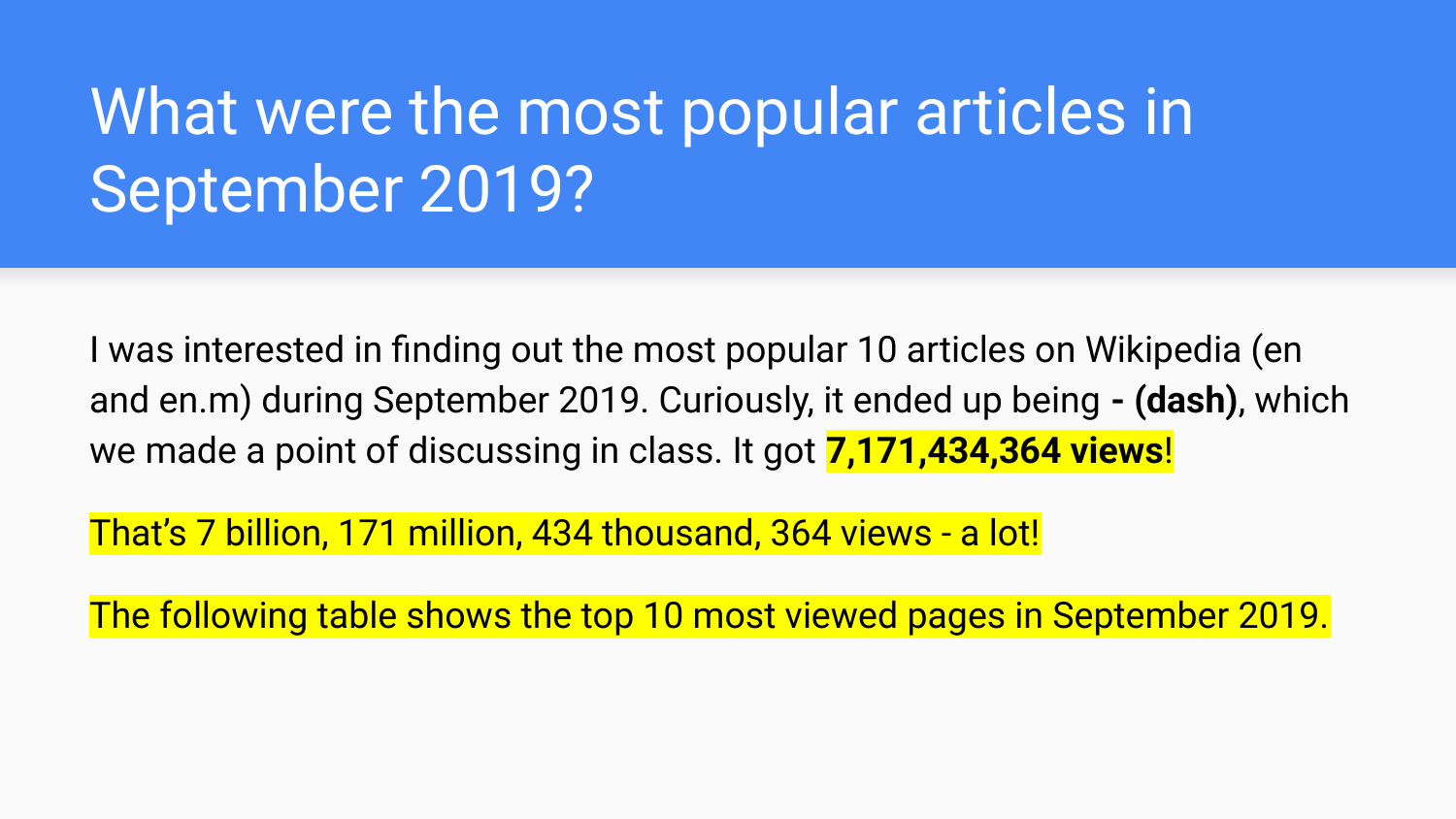

What were the most popular articles in September 2019?
I was interested in finding out the most popular 10 articles on Wikipedia (en and en.m) during September 2019. Curiously, it ended up being - (dash), which we made a point of discussing in class. It got 7,171,434,364 views!
That’s 7 billion, 171 million, 434 thousand, 364 views - a lot!
The following table shows the top 10 most viewed pages in September 2019.